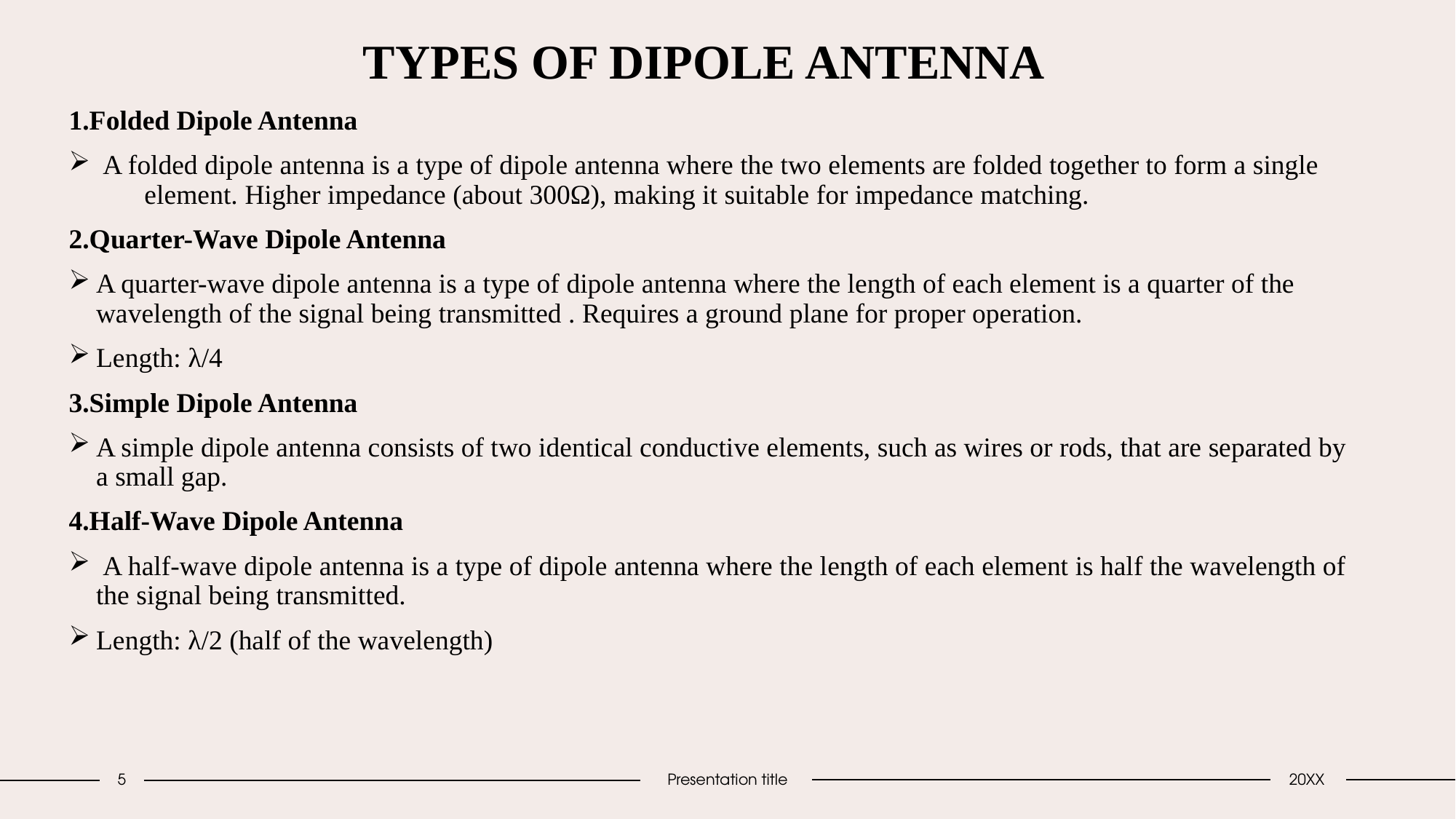

# TYPES OF DIPOLE ANTENNA
1.Folded Dipole Antenna
 A folded dipole antenna is a type of dipole antenna where the two elements are folded together to form a single             element. Higher impedance (about 300Ω), making it suitable for impedance matching.
2.Quarter-Wave Dipole Antenna
A quarter-wave dipole antenna is a type of dipole antenna where the length of each element is a quarter of the wavelength of the signal being transmitted . Requires a ground plane for proper operation.
Length: λ/4
3.Simple Dipole Antenna
A simple dipole antenna consists of two identical conductive elements, such as wires or rods, that are separated by a small gap.
4.Half-Wave Dipole Antenna
 A half-wave dipole antenna is a type of dipole antenna where the length of each element is half the wavelength of the signal being transmitted.
Length: λ/2 (half of the wavelength)

5
Presentation title
20XX